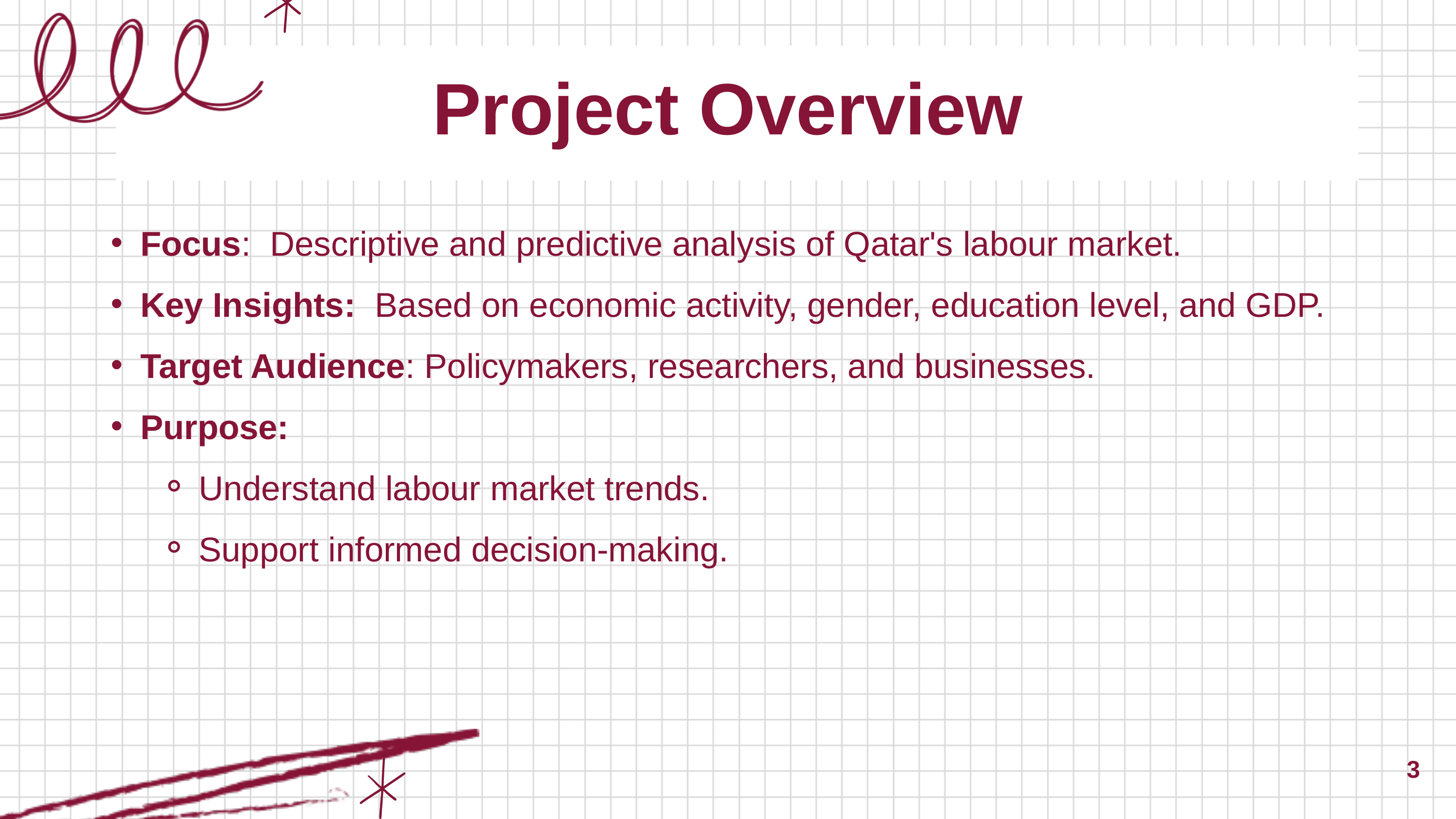

Project Overview
Focus:  Descriptive and predictive analysis of Qatar's labour market.
Key Insights:  Based on economic activity, gender, education level, and GDP.
Target Audience: Policymakers, researchers, and businesses.
Purpose:
Understand labour market trends.
Support informed decision-making.

3